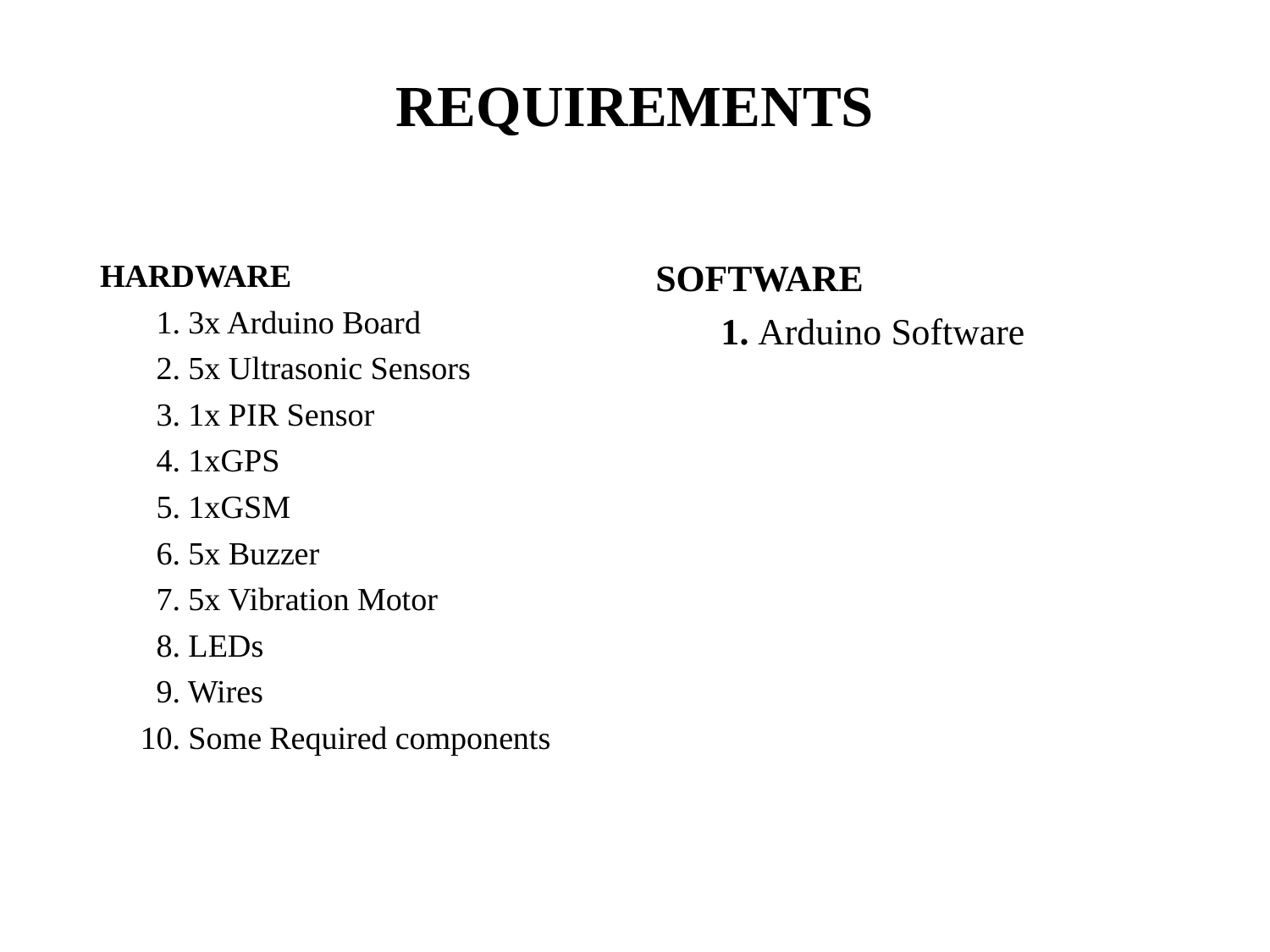

# REQUIREMENTS
HARDWARE
       1. 3x Arduino Board
       2. 5x Ultrasonic Sensors
       3. 1x PIR Sensor
       4. 1xGPS
       5. 1xGSM
       6. 5x Buzzer
       7. 5x Vibration Motor
       8. LEDs
       9. Wires
     10. Some Required components

SOFTWARE
       1. Arduino Software